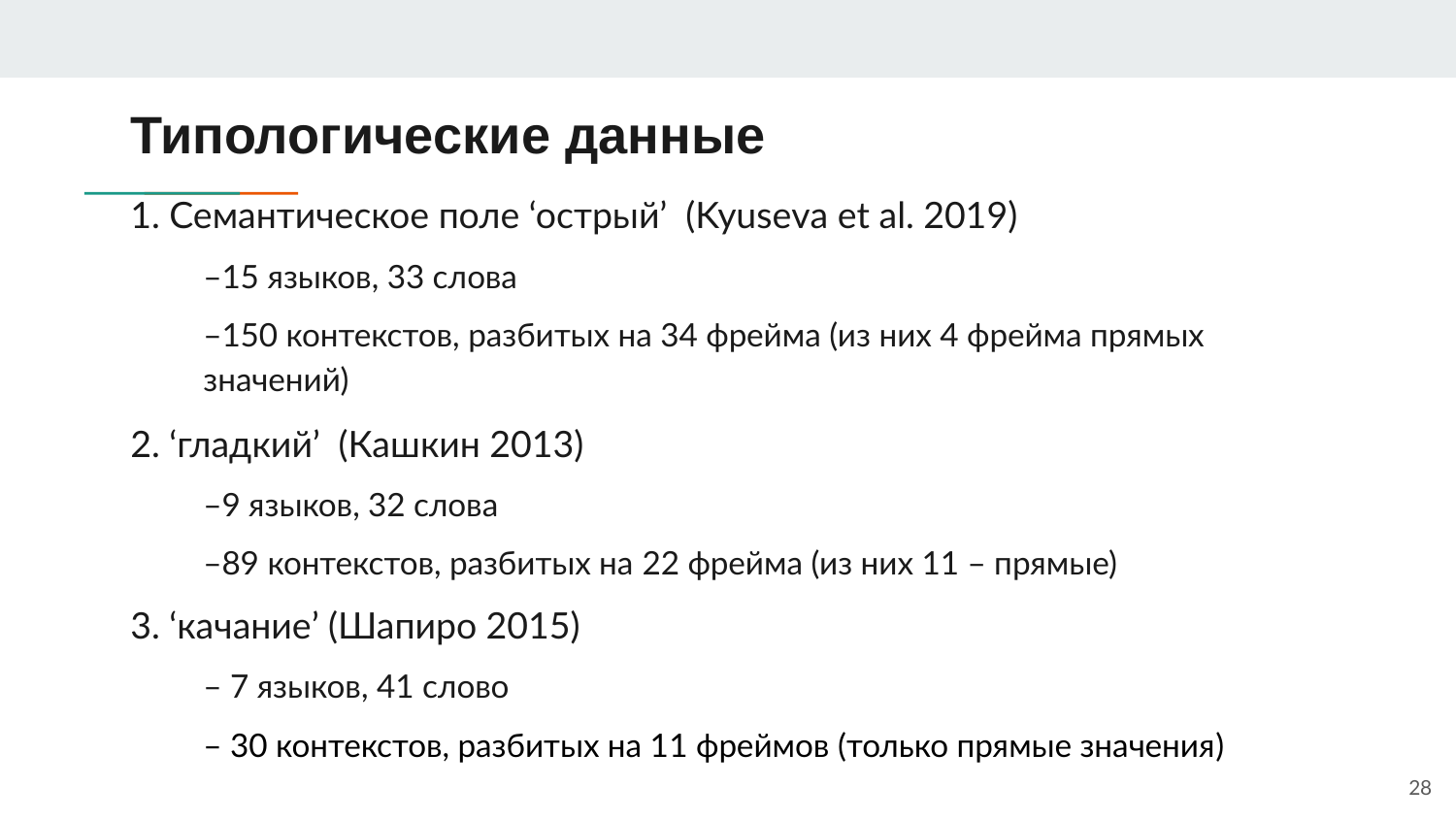

# Типологические данные
1. Семантическое поле ‘острый’  (Kyuseva et al. 2019)
–15 языков, 33 слова
–150 контекстов, разбитых на 34 фрейма (из них 4 фрейма прямых значений)
2. ‘гладкий’  (Кашкин 2013)
–9 языков, 32 слова
–89 контекстов, разбитых на 22 фрейма (из них 11 – прямые)
3. ‘качание’ (Шапиро 2015)
– 7 языков, 41 слово
– 30 контекстов, разбитых на 11 фреймов (только прямые значения)

28